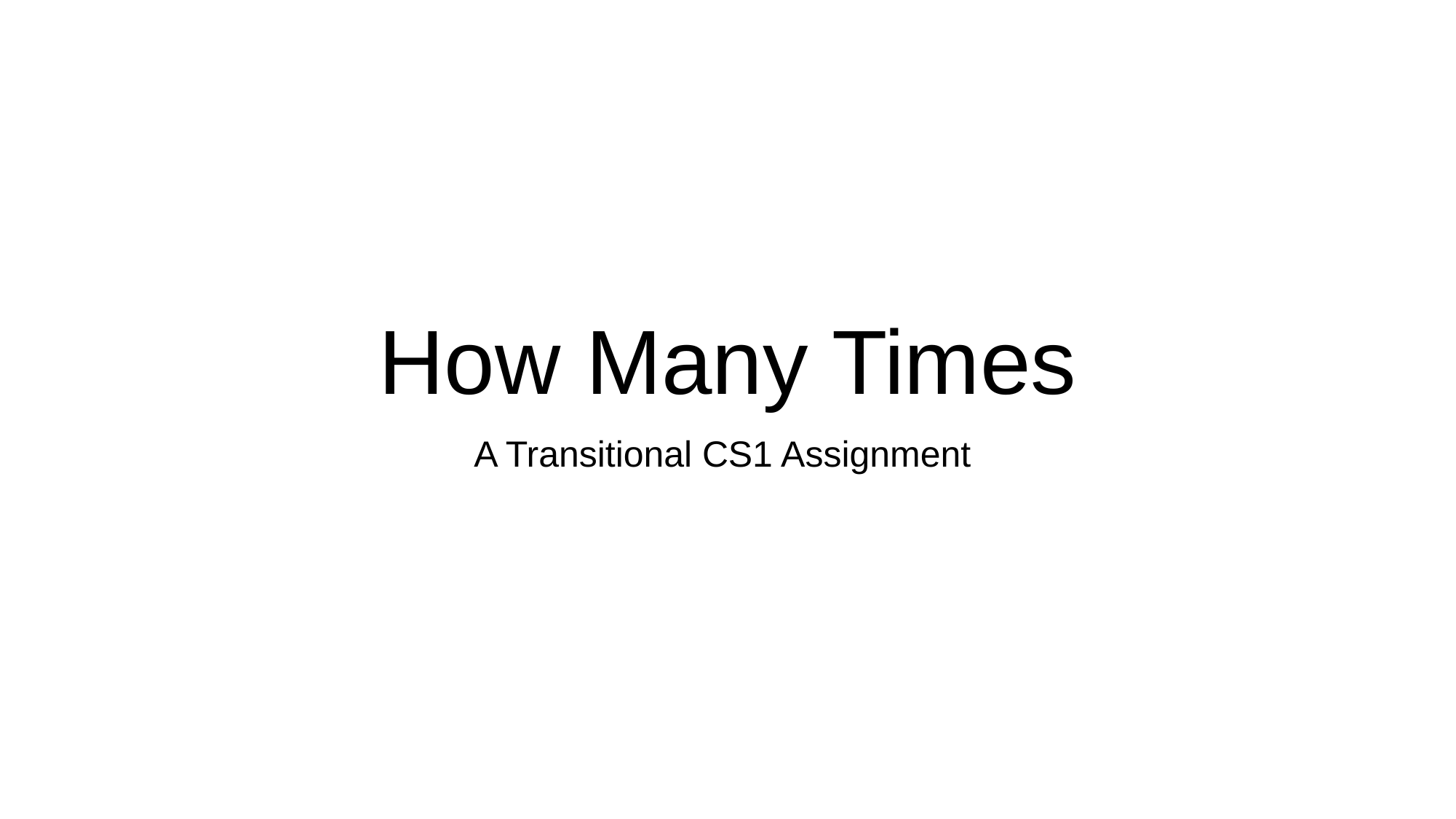

# How Many Times
A Transitional CS1 Assignment